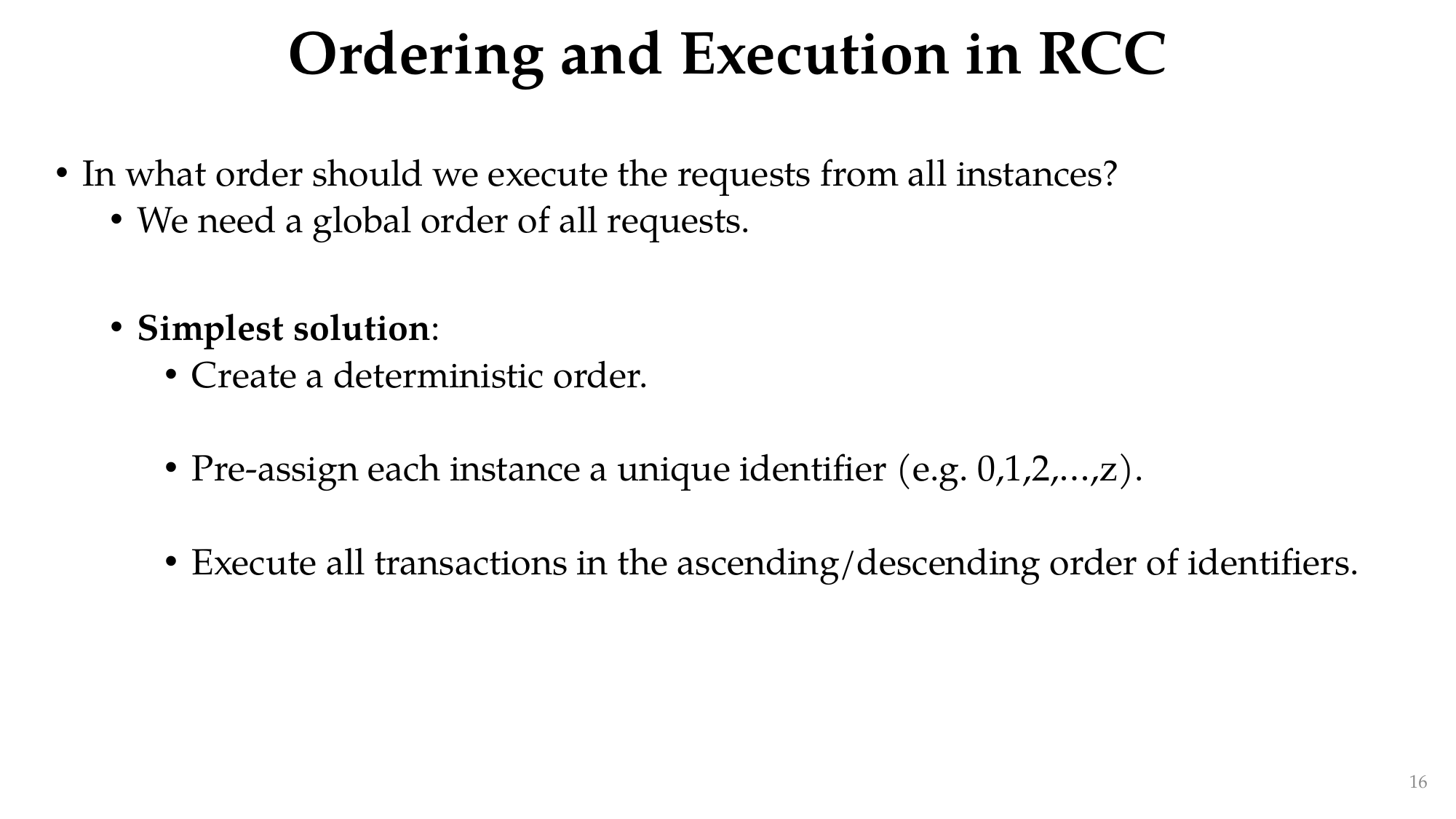

# Ordering and Execution in RCC
In what order should we execute the requests from all instances?
We need a global order of all requests.

Simplest solution:
Create a deterministic order.

Pre-assign each instance a unique identifier (e.g. 0,1,2,…,z).

Execute all transactions in the ascending/descending order of identifiers.

16